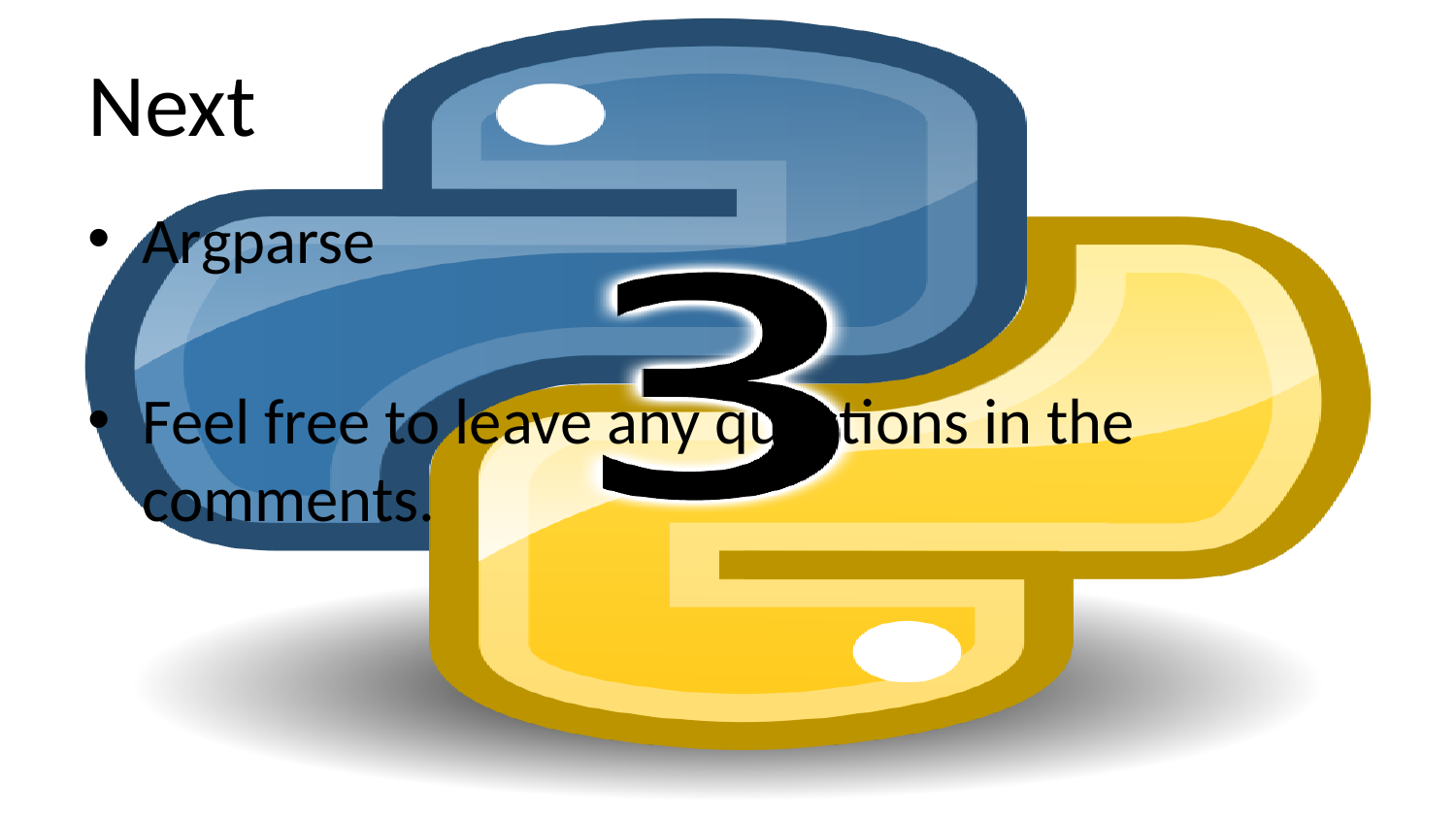

# Next
Argparse

Feel free to leave any questions in the comments.